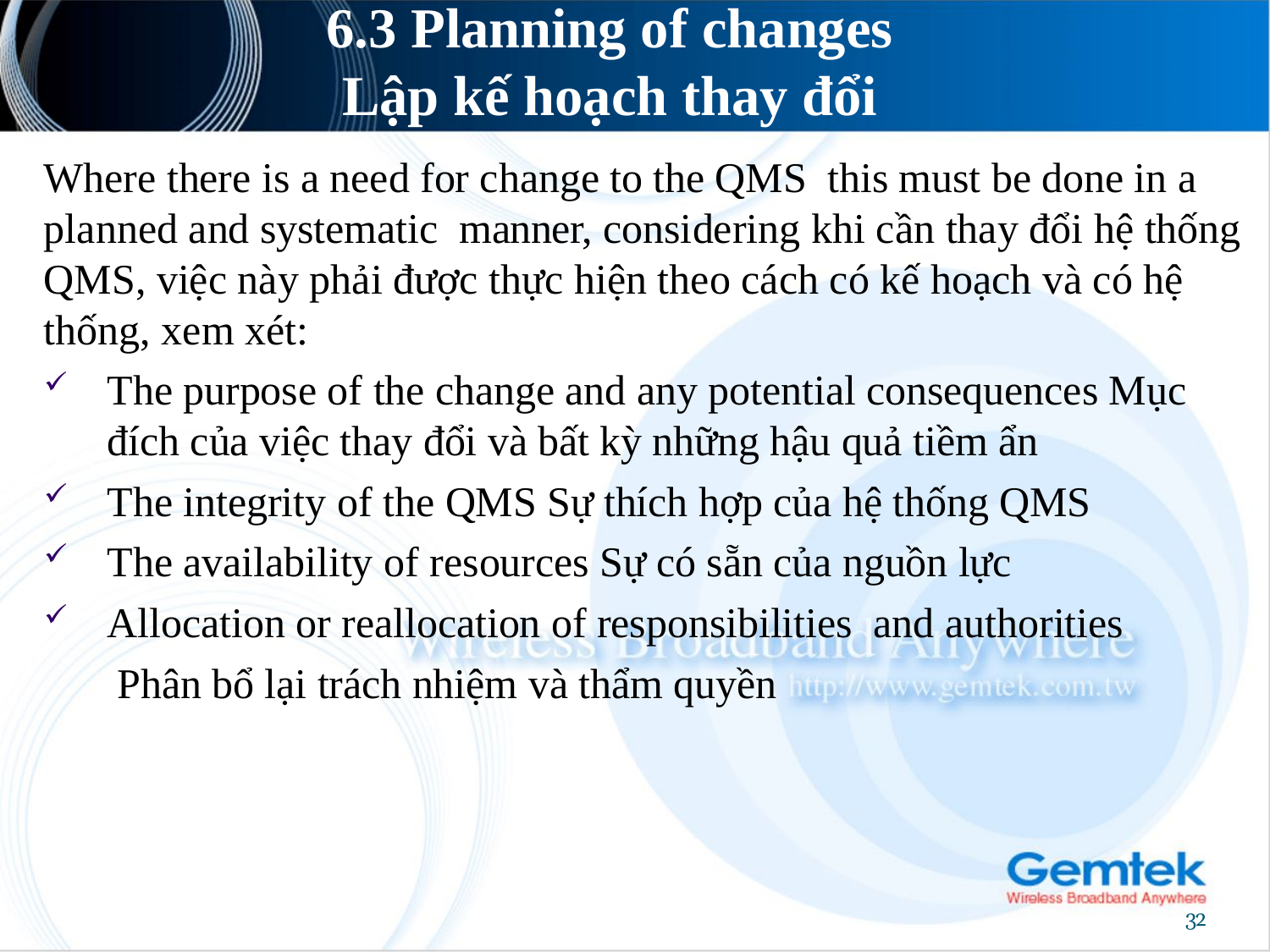

# 6.3 Planning of changes Lập kế hoạch thay đổi
Where there is a need for change to the QMS  this must be done in a planned and systematic  manner, considering khi cần thay đổi hệ thống  QMS, việc này phải được thực hiện theo cách có kế hoạch và có hệ thống, xem xét:
The purpose of the change and any potential consequences Mục đích của việc thay đổi và bất kỳ những hậu quả tiềm ẩn
The integrity of the QMS Sự thích hợp của hệ thống QMS
The availability of resources Sự có sẵn của nguồn lực
Allocation or reallocation of responsibilities  and authorities
       Phân bổ lại trách nhiệm và thẩm quyền
32